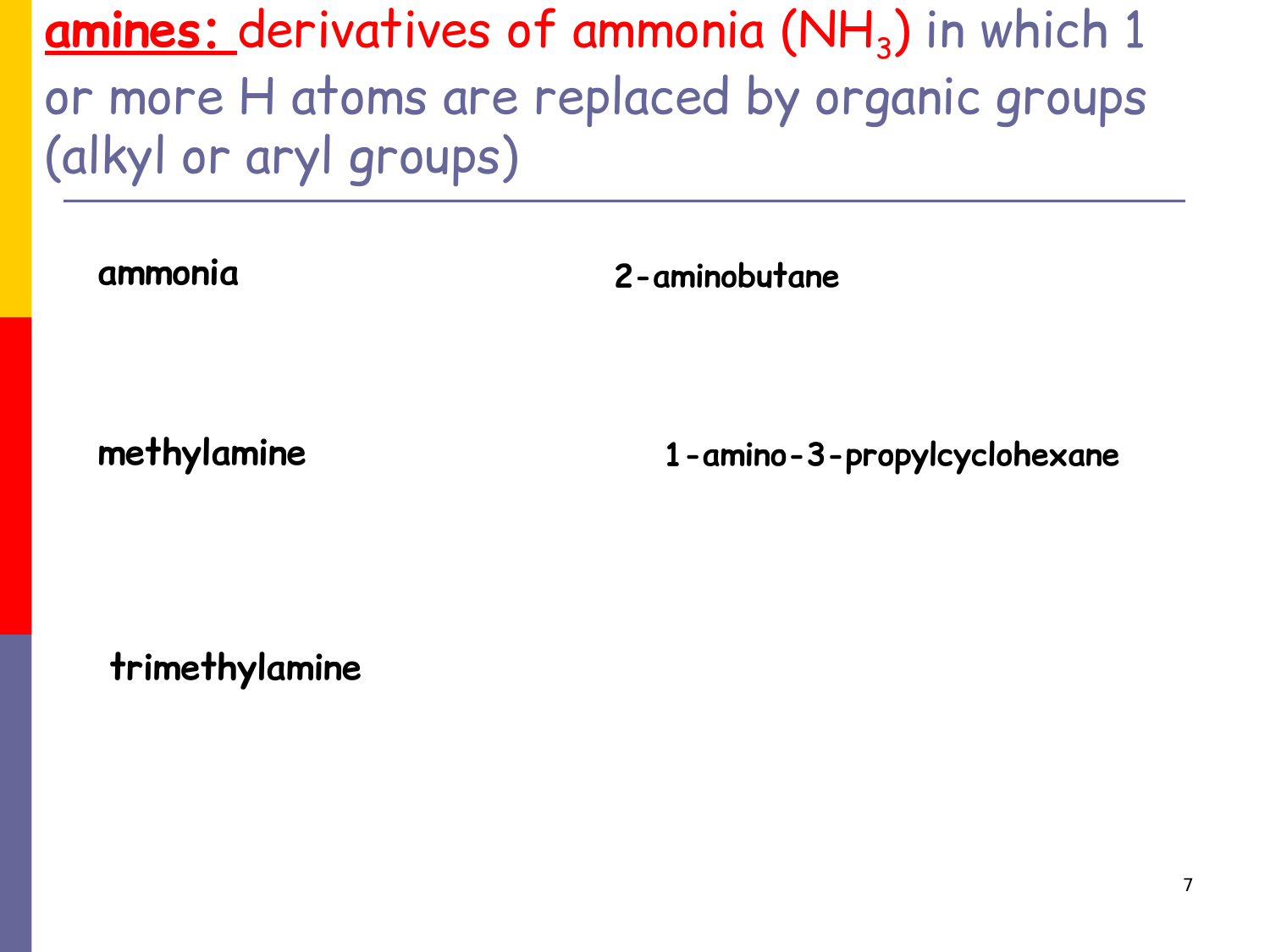

# amines: derivatives of ammonia (NH3) in which 1 or more H atoms are replaced by organic groups (alkyl or aryl groups)
ammonia
2-aminobutane
methylamine
1-amino-3-propylcyclohexane
trimethylamine
7